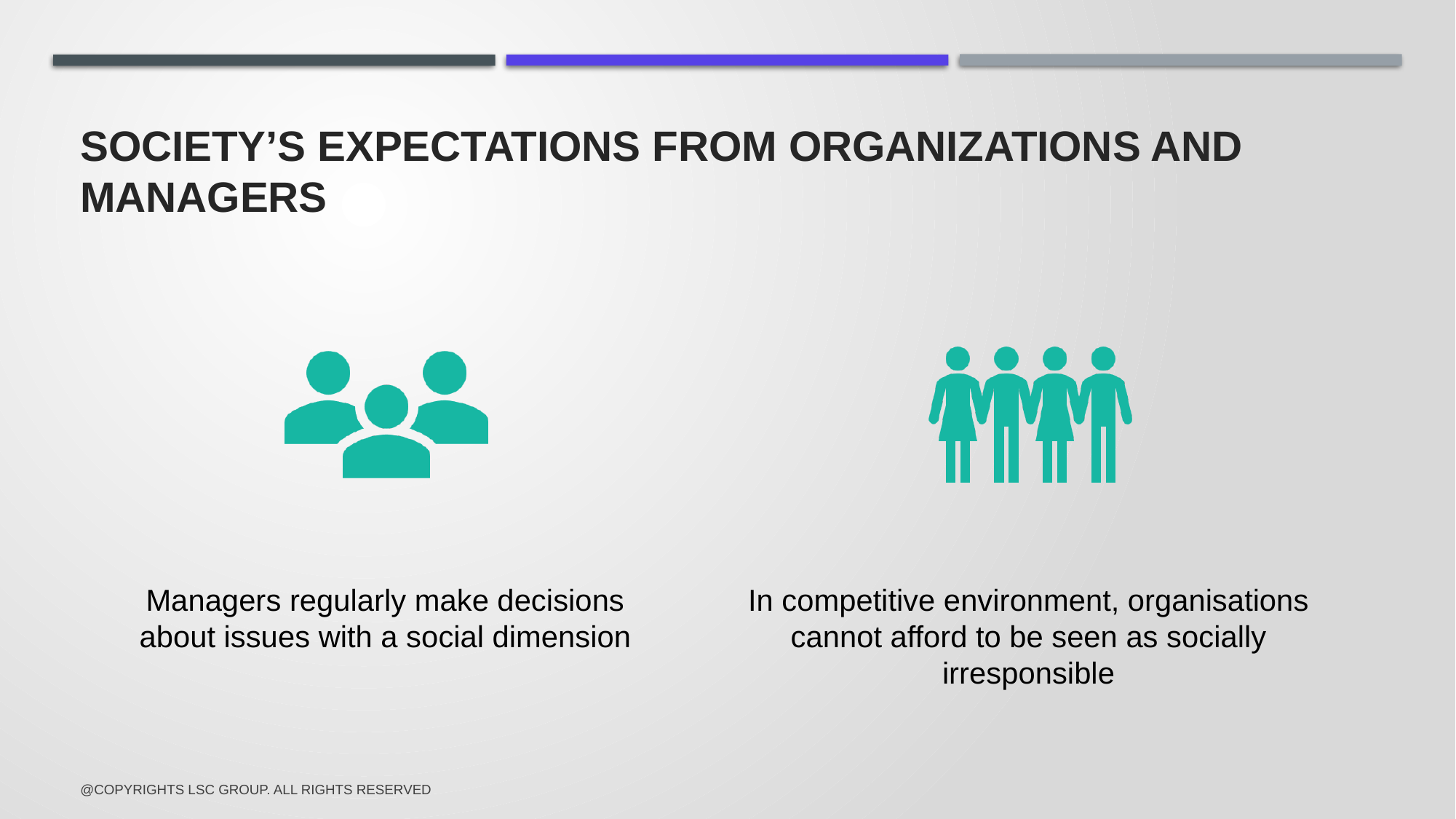

# Society’s Expectations from Organizations and Managers
Managers regularly make decisions about issues with a social dimension
In competitive environment, organisations cannot afford to be seen as socially irresponsible
@Copyrights LSC Group. All Rights Reserved